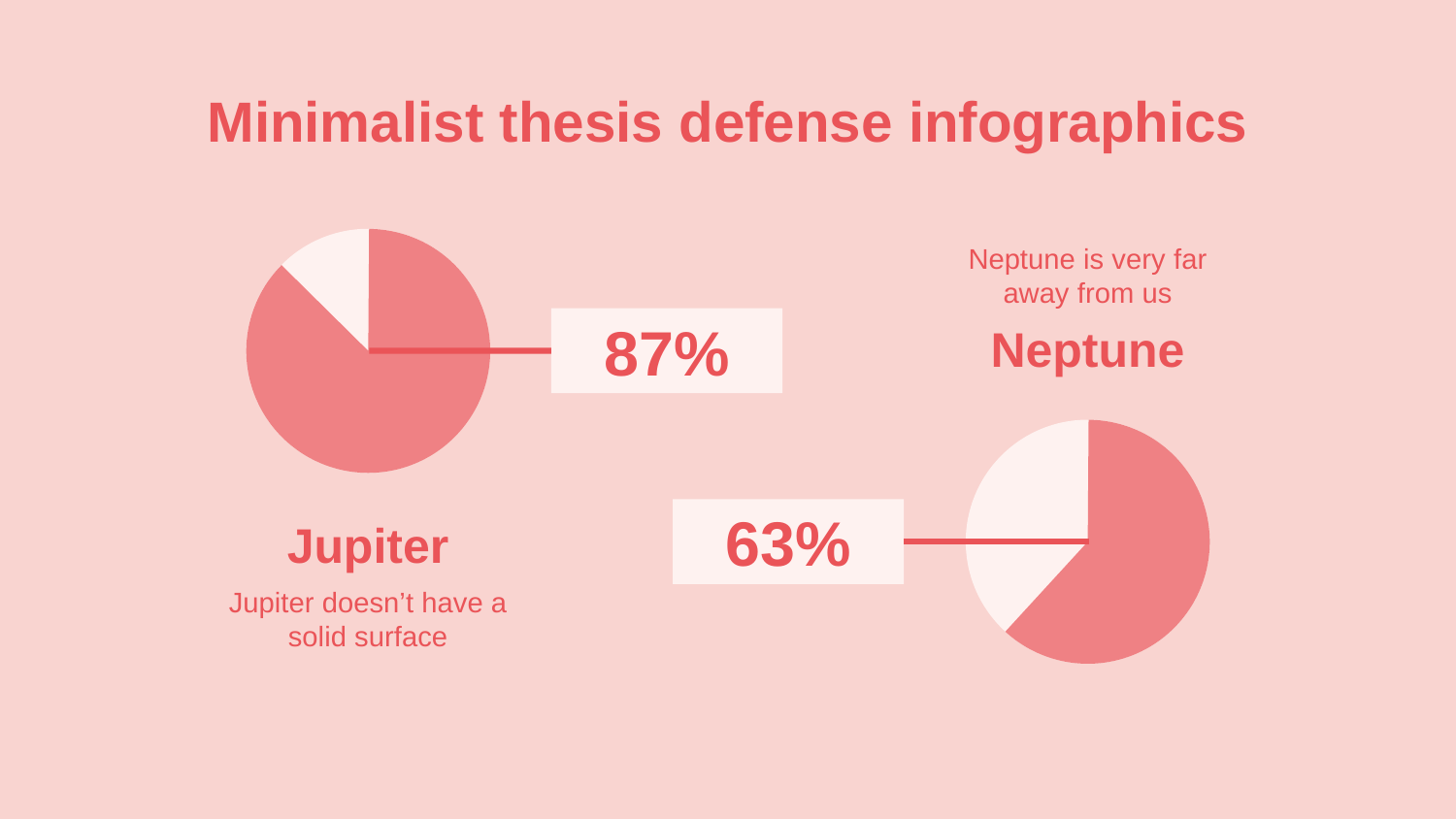

# Minimalist thesis defense infographics
Neptune is very far away from us
Neptune

87%

63%
Jupiter
Jupiter doesn’t have a solid surface